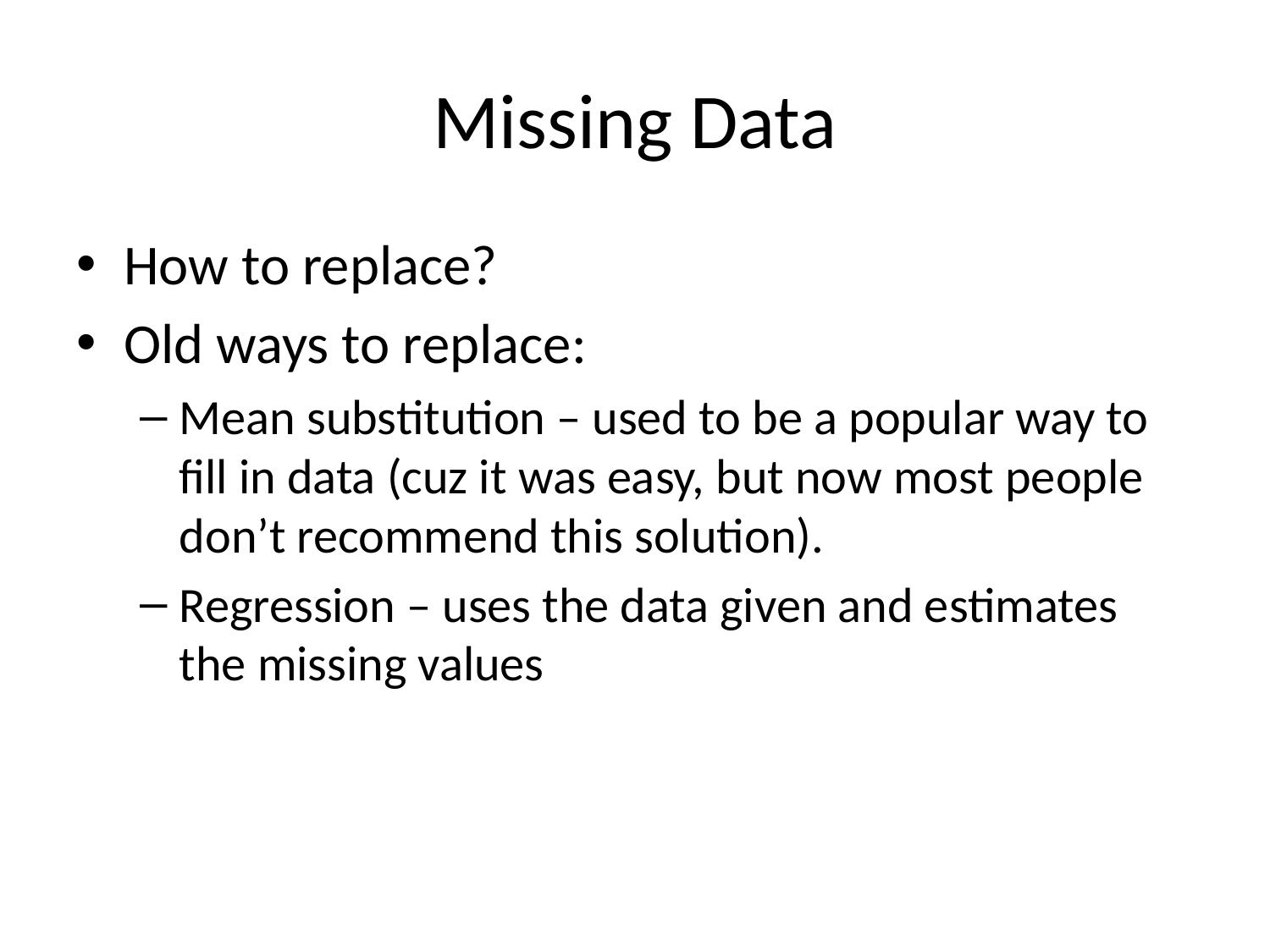

# Missing Data
How to replace?
Old ways to replace:
Mean substitution – used to be a popular way to fill in data (cuz it was easy, but now most people don’t recommend this solution).
Regression – uses the data given and estimates the missing values